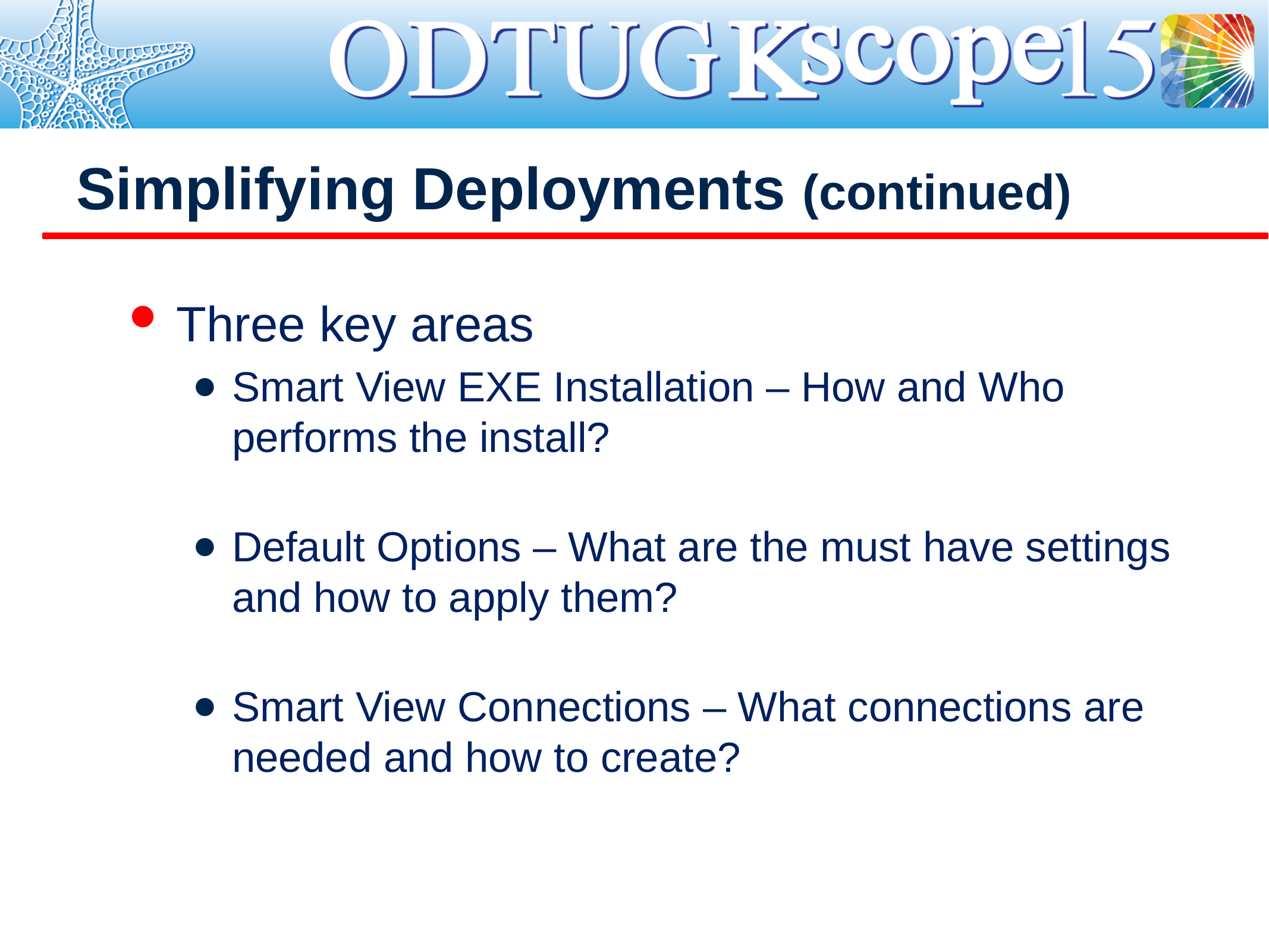

# Simplifying Deployments (continued)
Three key areas
Smart View EXE Installation – How and Who performs the install?
Default Options – What are the must have settings and how to apply them?
Smart View Connections – What connections are needed and how to create?